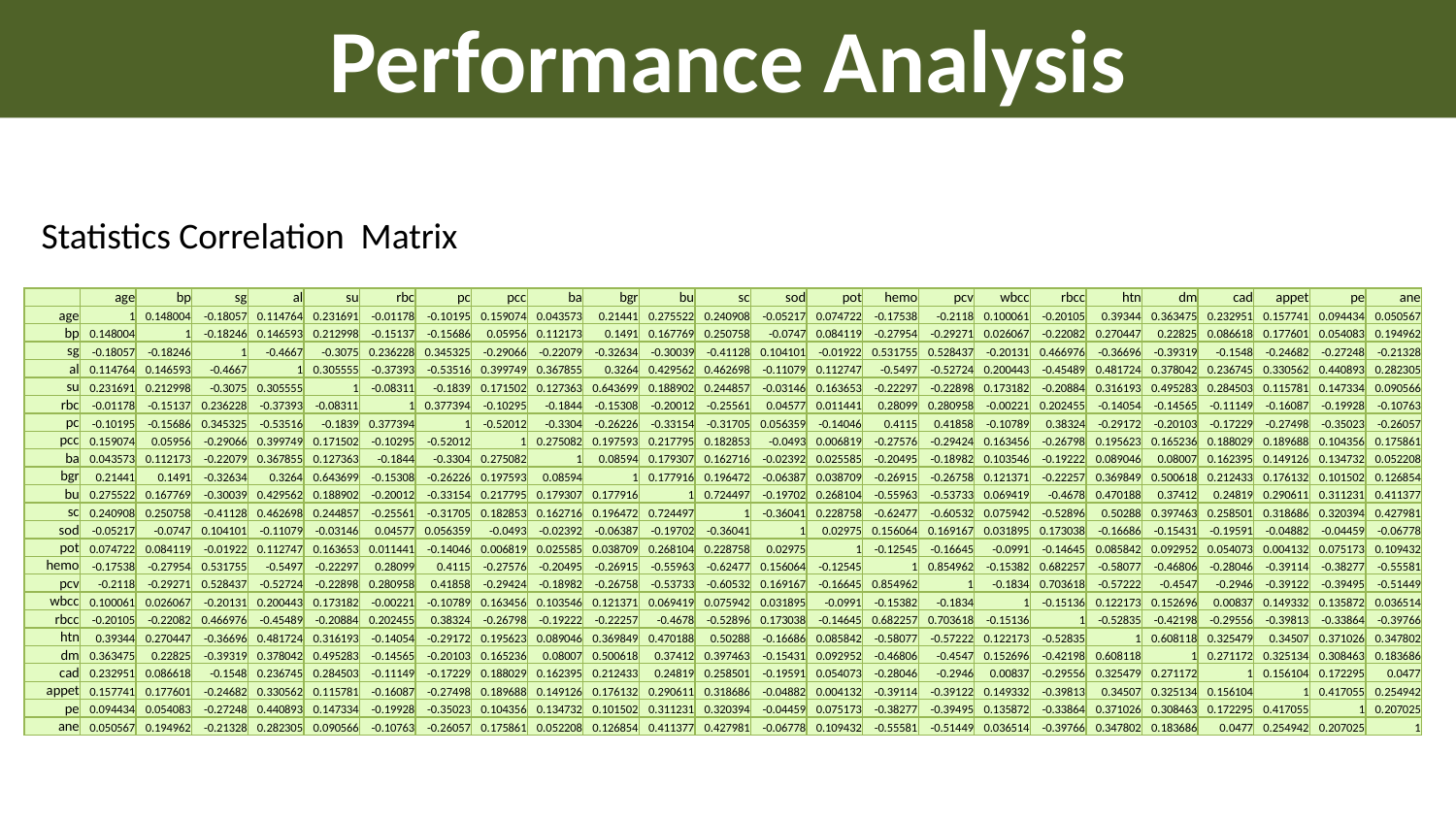

Performance Analysis
Statistics Correlation  Matrix
|  | age | bp | sg | al | su | rbc | pc | pcc | ba | bgr | bu | sc | sod | pot | hemo | pcv | wbcc | rbcc | htn | dm | cad | appet | pe | ane |
| --- | --- | --- | --- | --- | --- | --- | --- | --- | --- | --- | --- | --- | --- | --- | --- | --- | --- | --- | --- | --- | --- | --- | --- | --- |
| age | 1 | 0.148004 | -0.18057 | 0.114764 | 0.231691 | -0.01178 | -0.10195 | 0.159074 | 0.043573 | 0.21441 | 0.275522 | 0.240908 | -0.05217 | 0.074722 | -0.17538 | -0.2118 | 0.100061 | -0.20105 | 0.39344 | 0.363475 | 0.232951 | 0.157741 | 0.094434 | 0.050567 |
| bp | 0.148004 | 1 | -0.18246 | 0.146593 | 0.212998 | -0.15137 | -0.15686 | 0.05956 | 0.112173 | 0.1491 | 0.167769 | 0.250758 | -0.0747 | 0.084119 | -0.27954 | -0.29271 | 0.026067 | -0.22082 | 0.270447 | 0.22825 | 0.086618 | 0.177601 | 0.054083 | 0.194962 |
| sg | -0.18057 | -0.18246 | 1 | -0.4667 | -0.3075 | 0.236228 | 0.345325 | -0.29066 | -0.22079 | -0.32634 | -0.30039 | -0.41128 | 0.104101 | -0.01922 | 0.531755 | 0.528437 | -0.20131 | 0.466976 | -0.36696 | -0.39319 | -0.1548 | -0.24682 | -0.27248 | -0.21328 |
| al | 0.114764 | 0.146593 | -0.4667 | 1 | 0.305555 | -0.37393 | -0.53516 | 0.399749 | 0.367855 | 0.3264 | 0.429562 | 0.462698 | -0.11079 | 0.112747 | -0.5497 | -0.52724 | 0.200443 | -0.45489 | 0.481724 | 0.378042 | 0.236745 | 0.330562 | 0.440893 | 0.282305 |
| su | 0.231691 | 0.212998 | -0.3075 | 0.305555 | 1 | -0.08311 | -0.1839 | 0.171502 | 0.127363 | 0.643699 | 0.188902 | 0.244857 | -0.03146 | 0.163653 | -0.22297 | -0.22898 | 0.173182 | -0.20884 | 0.316193 | 0.495283 | 0.284503 | 0.115781 | 0.147334 | 0.090566 |
| rbc | -0.01178 | -0.15137 | 0.236228 | -0.37393 | -0.08311 | 1 | 0.377394 | -0.10295 | -0.1844 | -0.15308 | -0.20012 | -0.25561 | 0.04577 | 0.011441 | 0.28099 | 0.280958 | -0.00221 | 0.202455 | -0.14054 | -0.14565 | -0.11149 | -0.16087 | -0.19928 | -0.10763 |
| pc | -0.10195 | -0.15686 | 0.345325 | -0.53516 | -0.1839 | 0.377394 | 1 | -0.52012 | -0.3304 | -0.26226 | -0.33154 | -0.31705 | 0.056359 | -0.14046 | 0.4115 | 0.41858 | -0.10789 | 0.38324 | -0.29172 | -0.20103 | -0.17229 | -0.27498 | -0.35023 | -0.26057 |
| pcc | 0.159074 | 0.05956 | -0.29066 | 0.399749 | 0.171502 | -0.10295 | -0.52012 | 1 | 0.275082 | 0.197593 | 0.217795 | 0.182853 | -0.0493 | 0.006819 | -0.27576 | -0.29424 | 0.163456 | -0.26798 | 0.195623 | 0.165236 | 0.188029 | 0.189688 | 0.104356 | 0.175861 |
| ba | 0.043573 | 0.112173 | -0.22079 | 0.367855 | 0.127363 | -0.1844 | -0.3304 | 0.275082 | 1 | 0.08594 | 0.179307 | 0.162716 | -0.02392 | 0.025585 | -0.20495 | -0.18982 | 0.103546 | -0.19222 | 0.089046 | 0.08007 | 0.162395 | 0.149126 | 0.134732 | 0.052208 |
| bgr | 0.21441 | 0.1491 | -0.32634 | 0.3264 | 0.643699 | -0.15308 | -0.26226 | 0.197593 | 0.08594 | 1 | 0.177916 | 0.196472 | -0.06387 | 0.038709 | -0.26915 | -0.26758 | 0.121371 | -0.22257 | 0.369849 | 0.500618 | 0.212433 | 0.176132 | 0.101502 | 0.126854 |
| bu | 0.275522 | 0.167769 | -0.30039 | 0.429562 | 0.188902 | -0.20012 | -0.33154 | 0.217795 | 0.179307 | 0.177916 | 1 | 0.724497 | -0.19702 | 0.268104 | -0.55963 | -0.53733 | 0.069419 | -0.4678 | 0.470188 | 0.37412 | 0.24819 | 0.290611 | 0.311231 | 0.411377 |
| sc | 0.240908 | 0.250758 | -0.41128 | 0.462698 | 0.244857 | -0.25561 | -0.31705 | 0.182853 | 0.162716 | 0.196472 | 0.724497 | 1 | -0.36041 | 0.228758 | -0.62477 | -0.60532 | 0.075942 | -0.52896 | 0.50288 | 0.397463 | 0.258501 | 0.318686 | 0.320394 | 0.427981 |
| sod | -0.05217 | -0.0747 | 0.104101 | -0.11079 | -0.03146 | 0.04577 | 0.056359 | -0.0493 | -0.02392 | -0.06387 | -0.19702 | -0.36041 | 1 | 0.02975 | 0.156064 | 0.169167 | 0.031895 | 0.173038 | -0.16686 | -0.15431 | -0.19591 | -0.04882 | -0.04459 | -0.06778 |
| pot | 0.074722 | 0.084119 | -0.01922 | 0.112747 | 0.163653 | 0.011441 | -0.14046 | 0.006819 | 0.025585 | 0.038709 | 0.268104 | 0.228758 | 0.02975 | 1 | -0.12545 | -0.16645 | -0.0991 | -0.14645 | 0.085842 | 0.092952 | 0.054073 | 0.004132 | 0.075173 | 0.109432 |
| hemo | -0.17538 | -0.27954 | 0.531755 | -0.5497 | -0.22297 | 0.28099 | 0.4115 | -0.27576 | -0.20495 | -0.26915 | -0.55963 | -0.62477 | 0.156064 | -0.12545 | 1 | 0.854962 | -0.15382 | 0.682257 | -0.58077 | -0.46806 | -0.28046 | -0.39114 | -0.38277 | -0.55581 |
| pcv | -0.2118 | -0.29271 | 0.528437 | -0.52724 | -0.22898 | 0.280958 | 0.41858 | -0.29424 | -0.18982 | -0.26758 | -0.53733 | -0.60532 | 0.169167 | -0.16645 | 0.854962 | 1 | -0.1834 | 0.703618 | -0.57222 | -0.4547 | -0.2946 | -0.39122 | -0.39495 | -0.51449 |
| wbcc | 0.100061 | 0.026067 | -0.20131 | 0.200443 | 0.173182 | -0.00221 | -0.10789 | 0.163456 | 0.103546 | 0.121371 | 0.069419 | 0.075942 | 0.031895 | -0.0991 | -0.15382 | -0.1834 | 1 | -0.15136 | 0.122173 | 0.152696 | 0.00837 | 0.149332 | 0.135872 | 0.036514 |
| rbcc | -0.20105 | -0.22082 | 0.466976 | -0.45489 | -0.20884 | 0.202455 | 0.38324 | -0.26798 | -0.19222 | -0.22257 | -0.4678 | -0.52896 | 0.173038 | -0.14645 | 0.682257 | 0.703618 | -0.15136 | 1 | -0.52835 | -0.42198 | -0.29556 | -0.39813 | -0.33864 | -0.39766 |
| htn | 0.39344 | 0.270447 | -0.36696 | 0.481724 | 0.316193 | -0.14054 | -0.29172 | 0.195623 | 0.089046 | 0.369849 | 0.470188 | 0.50288 | -0.16686 | 0.085842 | -0.58077 | -0.57222 | 0.122173 | -0.52835 | 1 | 0.608118 | 0.325479 | 0.34507 | 0.371026 | 0.347802 |
| dm | 0.363475 | 0.22825 | -0.39319 | 0.378042 | 0.495283 | -0.14565 | -0.20103 | 0.165236 | 0.08007 | 0.500618 | 0.37412 | 0.397463 | -0.15431 | 0.092952 | -0.46806 | -0.4547 | 0.152696 | -0.42198 | 0.608118 | 1 | 0.271172 | 0.325134 | 0.308463 | 0.183686 |
| cad | 0.232951 | 0.086618 | -0.1548 | 0.236745 | 0.284503 | -0.11149 | -0.17229 | 0.188029 | 0.162395 | 0.212433 | 0.24819 | 0.258501 | -0.19591 | 0.054073 | -0.28046 | -0.2946 | 0.00837 | -0.29556 | 0.325479 | 0.271172 | 1 | 0.156104 | 0.172295 | 0.0477 |
| appet | 0.157741 | 0.177601 | -0.24682 | 0.330562 | 0.115781 | -0.16087 | -0.27498 | 0.189688 | 0.149126 | 0.176132 | 0.290611 | 0.318686 | -0.04882 | 0.004132 | -0.39114 | -0.39122 | 0.149332 | -0.39813 | 0.34507 | 0.325134 | 0.156104 | 1 | 0.417055 | 0.254942 |
| pe | 0.094434 | 0.054083 | -0.27248 | 0.440893 | 0.147334 | -0.19928 | -0.35023 | 0.104356 | 0.134732 | 0.101502 | 0.311231 | 0.320394 | -0.04459 | 0.075173 | -0.38277 | -0.39495 | 0.135872 | -0.33864 | 0.371026 | 0.308463 | 0.172295 | 0.417055 | 1 | 0.207025 |
| ane | 0.050567 | 0.194962 | -0.21328 | 0.282305 | 0.090566 | -0.10763 | -0.26057 | 0.175861 | 0.052208 | 0.126854 | 0.411377 | 0.427981 | -0.06778 | 0.109432 | -0.55581 | -0.51449 | 0.036514 | -0.39766 | 0.347802 | 0.183686 | 0.0477 | 0.254942 | 0.207025 | 1 |